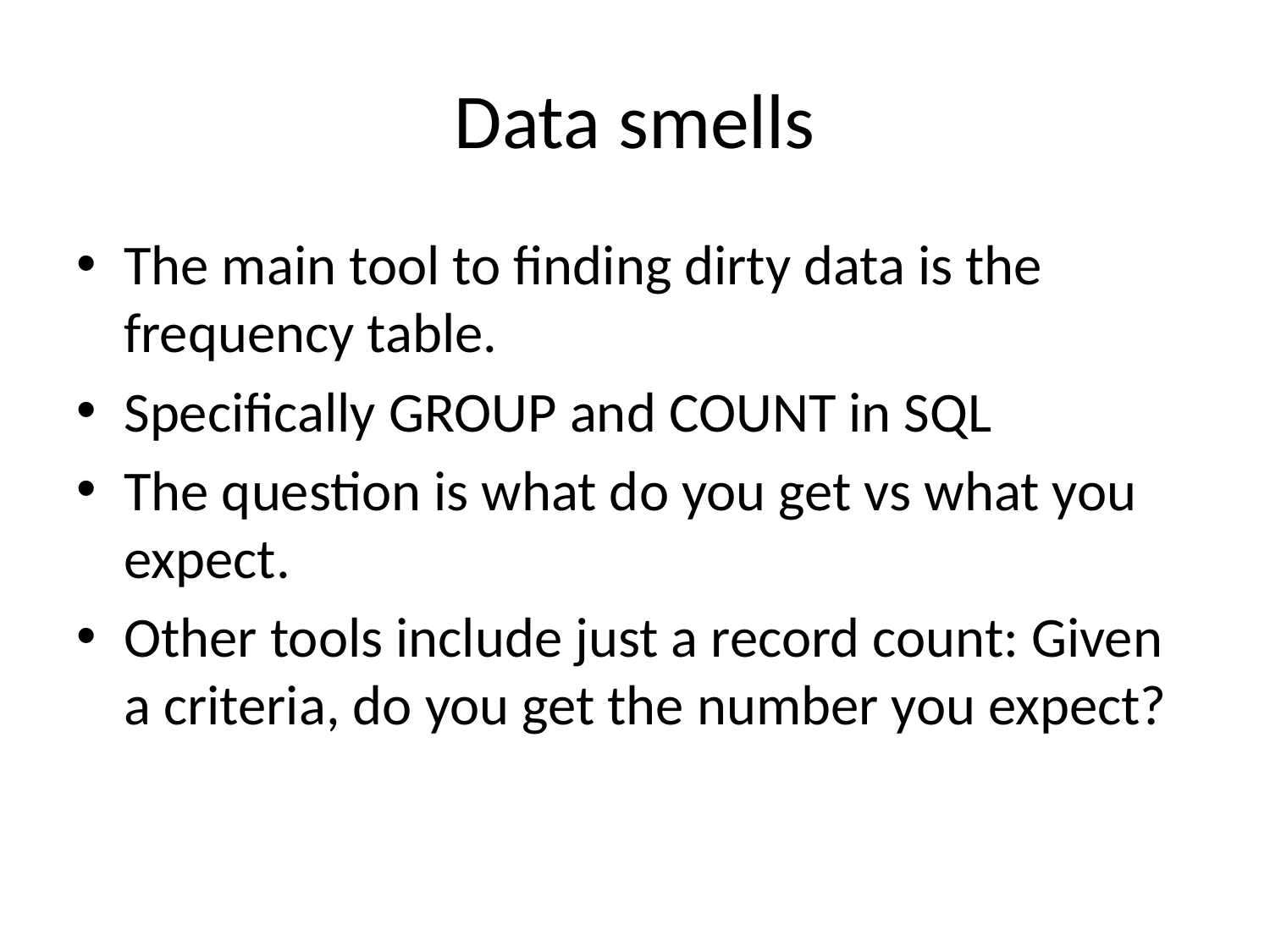

# Data smells
The main tool to finding dirty data is the frequency table.
Specifically GROUP and COUNT in SQL
The question is what do you get vs what you expect.
Other tools include just a record count: Given a criteria, do you get the number you expect?